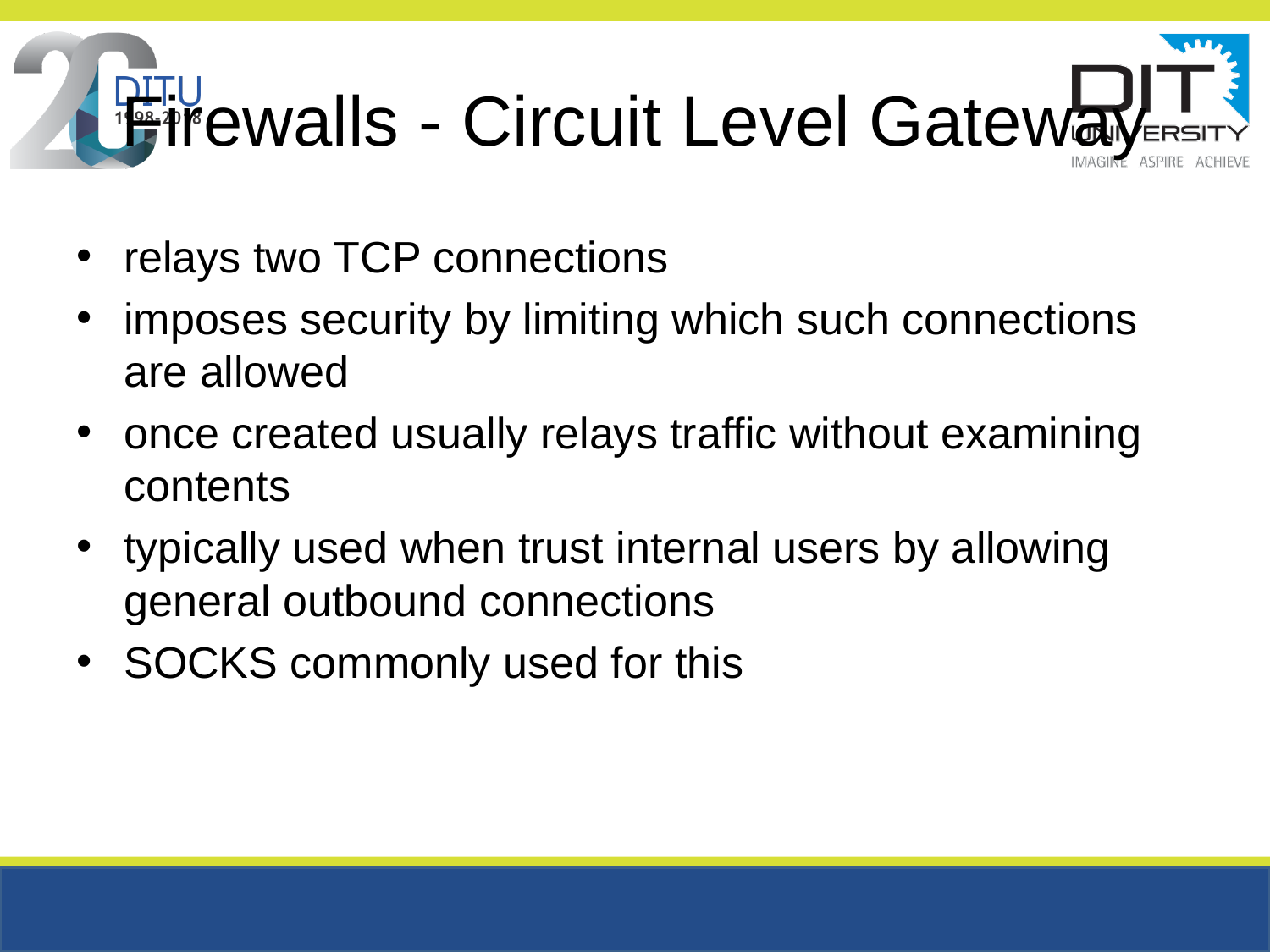

# Firewalls - Circuit Level Gateway
relays two TCP connections
imposes security by limiting which such connections are allowed
once created usually relays traffic without examining contents
typically used when trust internal users by allowing general outbound connections
SOCKS commonly used for this